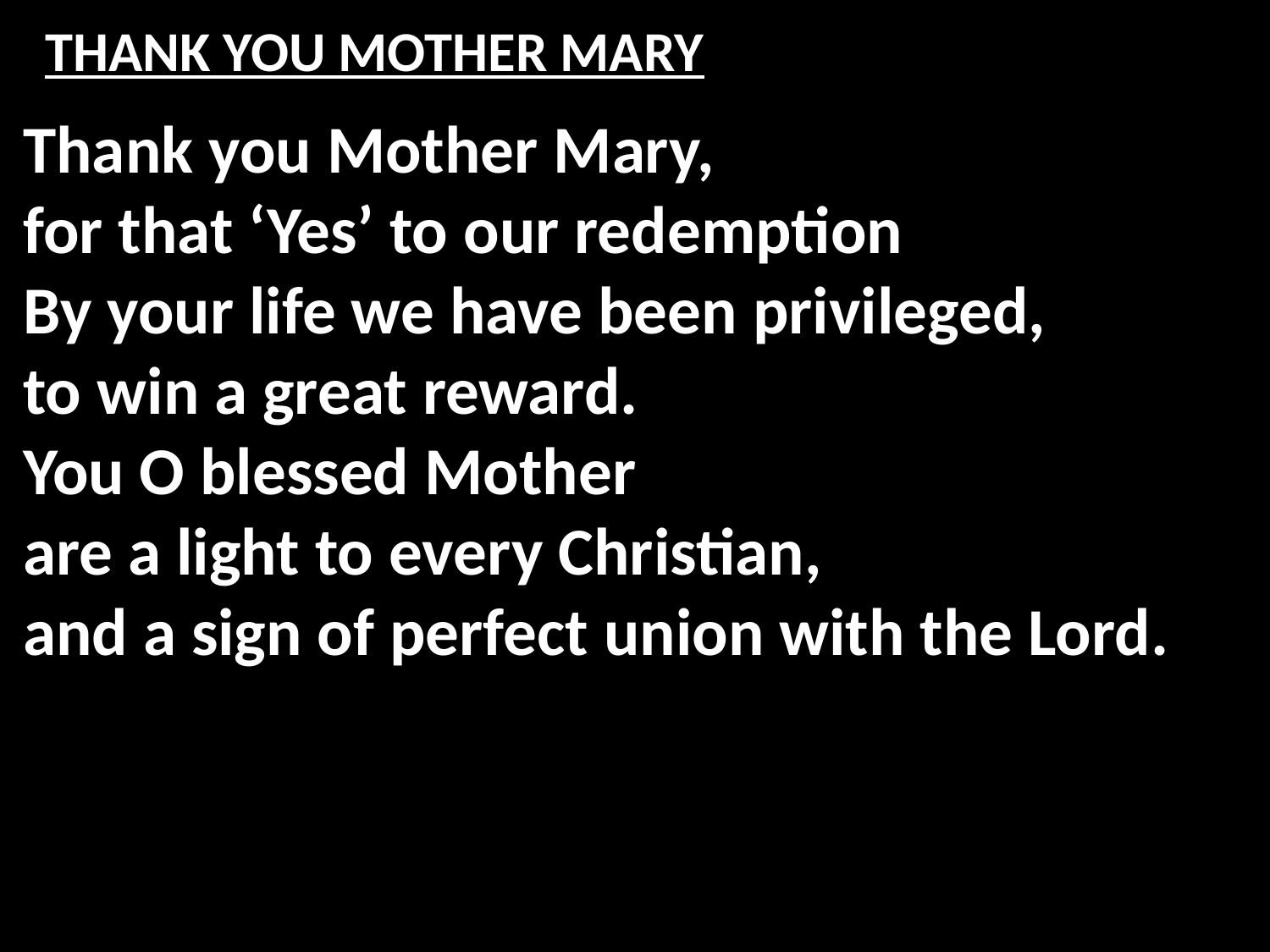

# THANK YOU MOTHER MARY
Thank you Mother Mary,
for that ‘Yes’ to our redemption
By your life we have been privileged,
to win a great reward.
You O blessed Mother
are a light to every Christian,
and a sign of perfect union with the Lord.